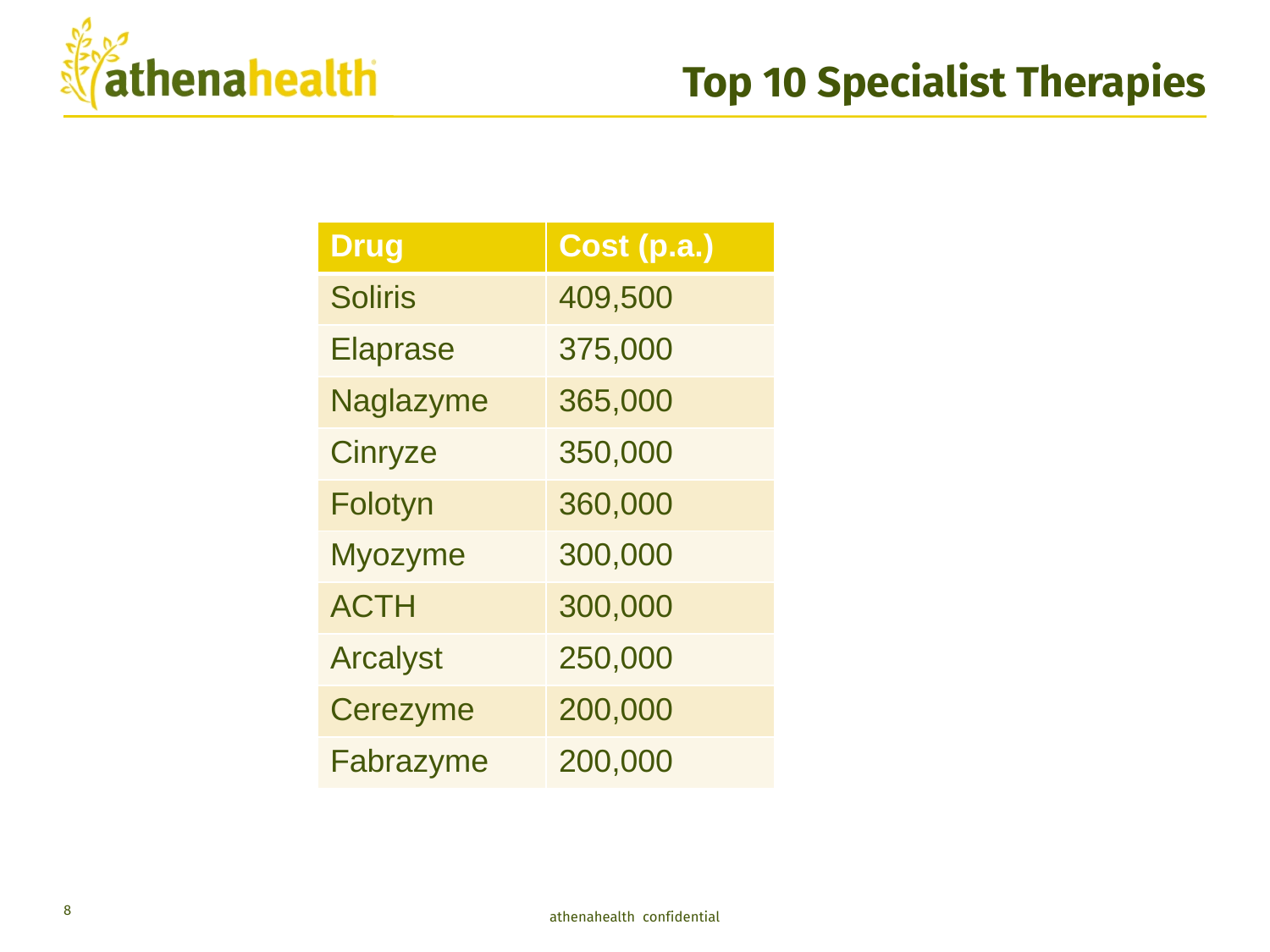

# Top 10 Specialist Therapies
| Drug | Cost (p.a.) |
| --- | --- |
| Soliris | 409,500 |
| Elaprase | 375,000 |
| Naglazyme | 365,000 |
| Cinryze | 350,000 |
| Folotyn | 360,000 |
| Myozyme | 300,000 |
| ACTH | 300,000 |
| Arcalyst | 250,000 |
| Cerezyme | 200,000 |
| Fabrazyme | 200,000 |
8